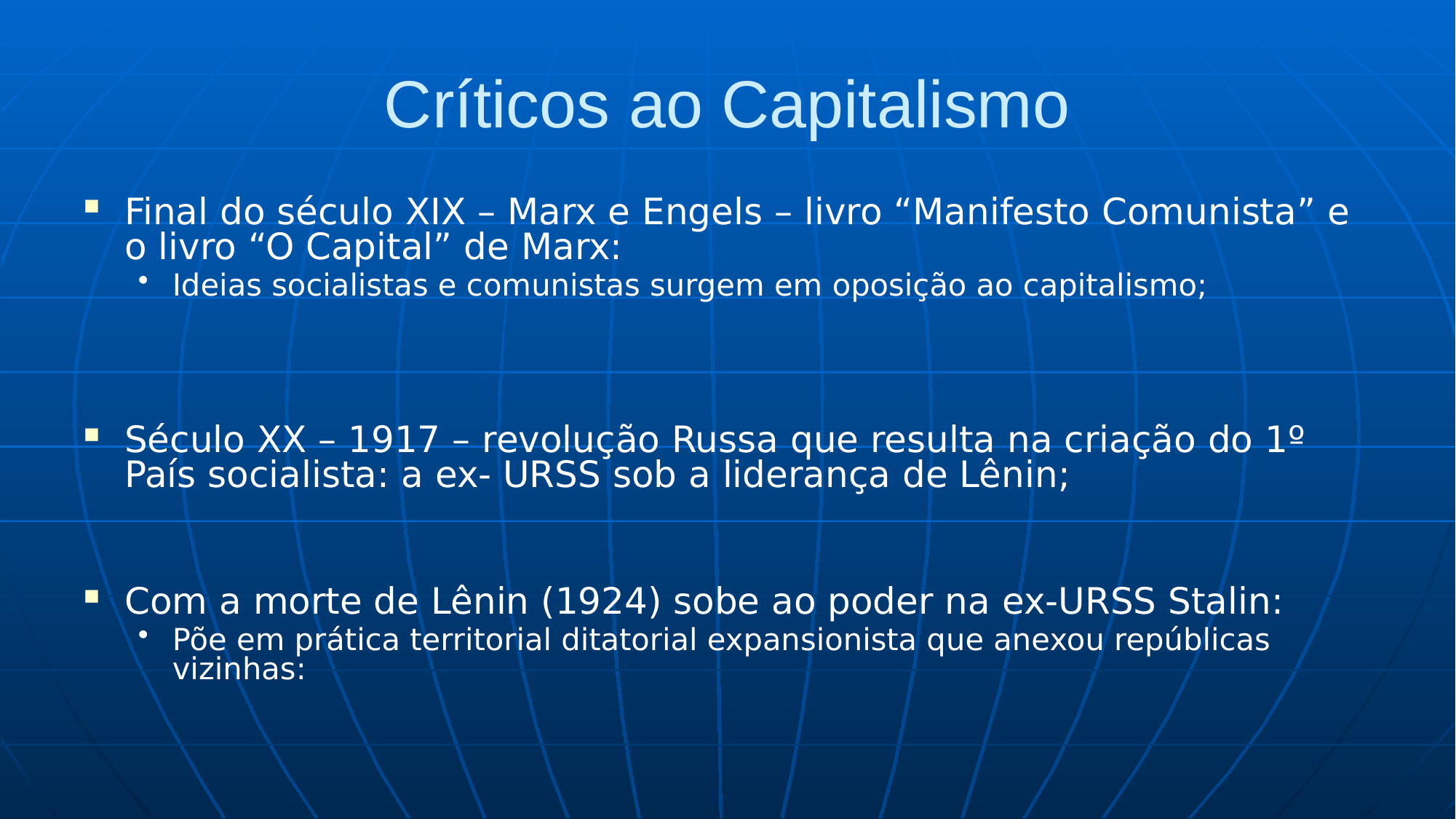

# Críticos ao Capitalismo
Final do século XIX – Marx e Engels – livro “Manifesto Comunista” e o livro “O Capital” de Marx:
Ideias socialistas e comunistas surgem em oposição ao capitalismo;

Século XX – 1917 – revolução Russa que resulta na criação do 1º País socialista: a ex- URSS sob a liderança de Lênin;

Com a morte de Lênin (1924) sobe ao poder na ex-URSS Stalin:
Põe em prática territorial ditatorial expansionista que anexou repúblicas vizinhas: